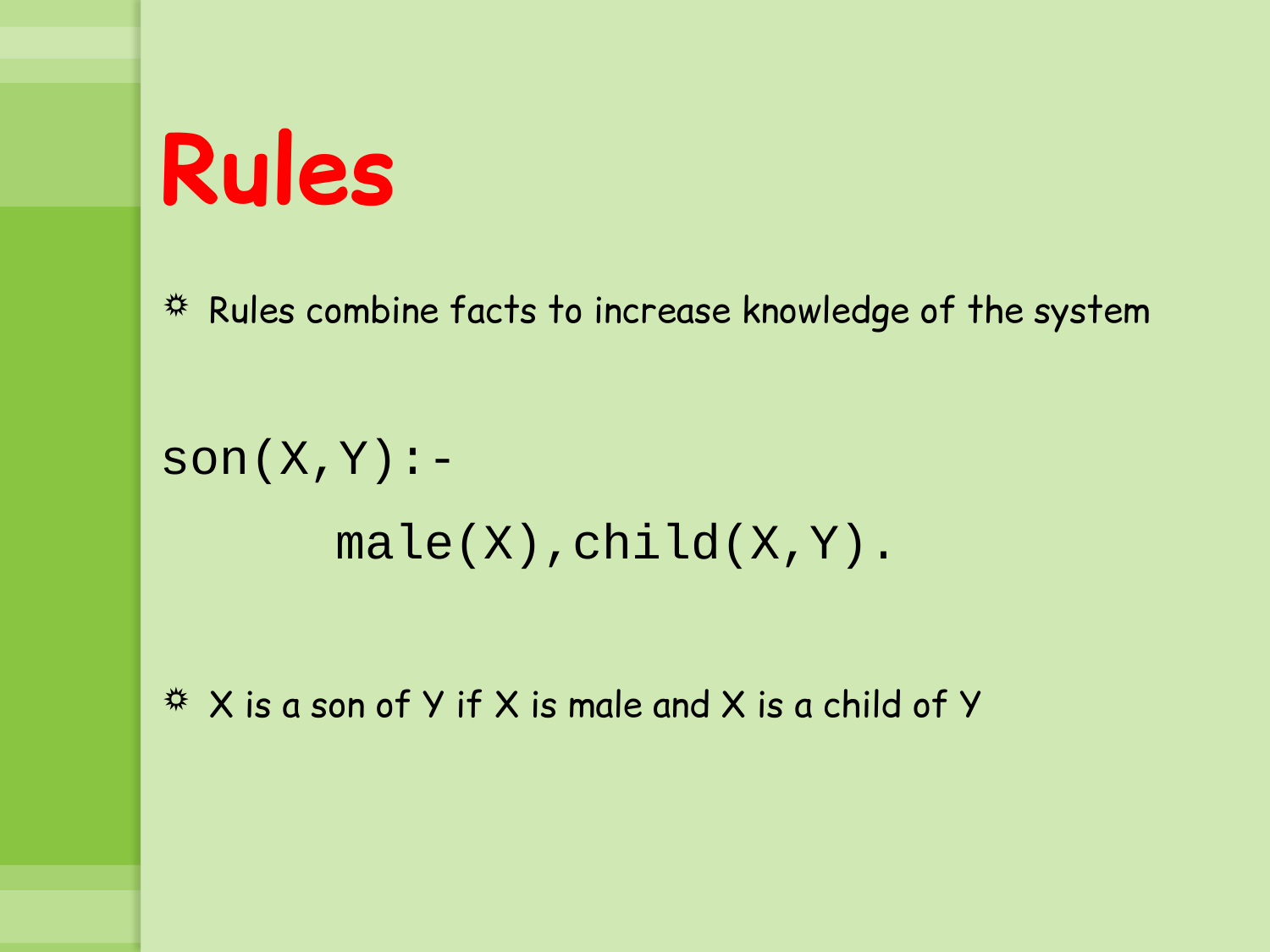

# Rules
Rules combine facts to increase knowledge of the system

son(X,Y):-
		male(X),child(X,Y).

X is a son of Y if X is male and X is a child of Y